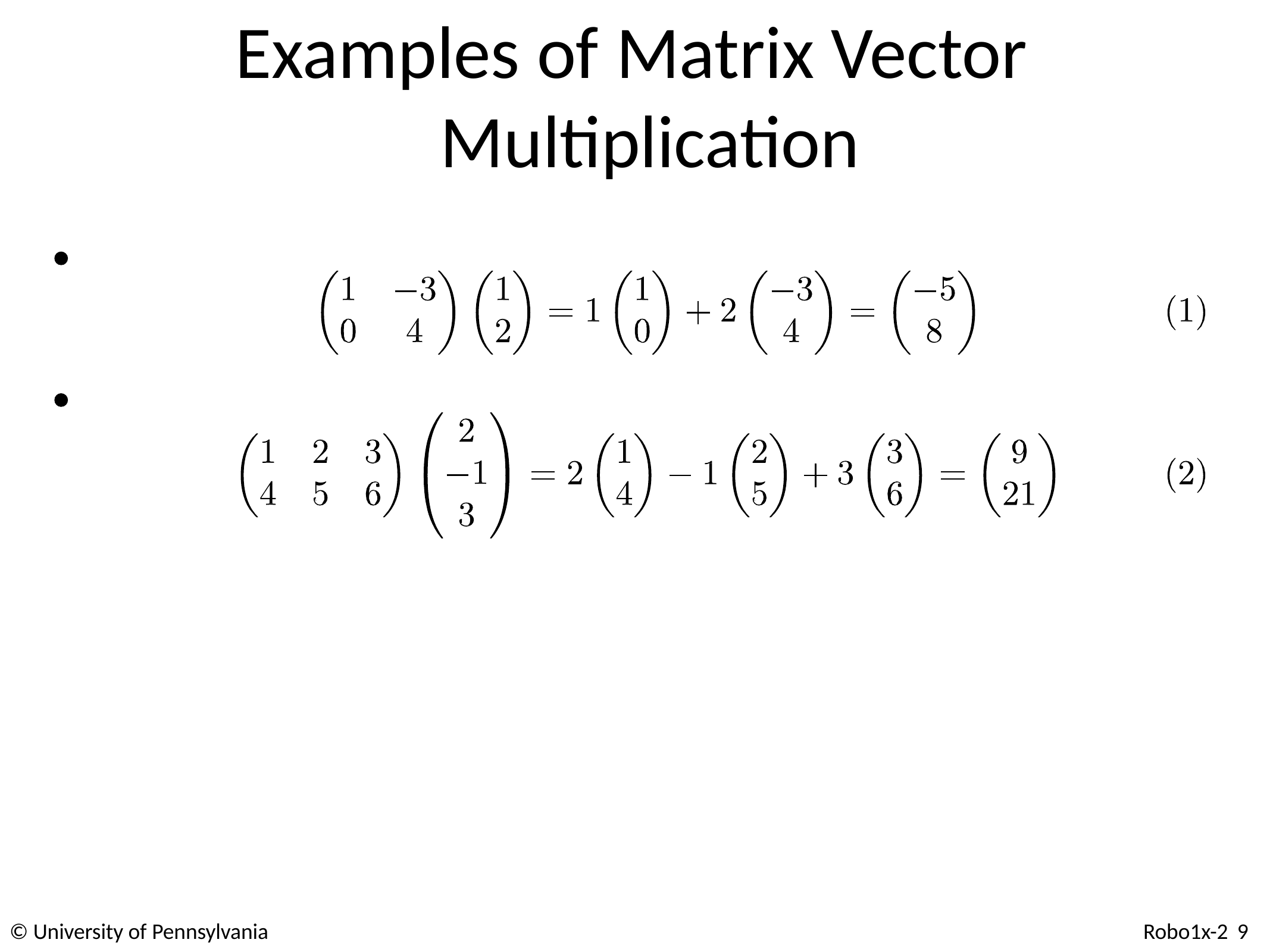

# Examples of Matrix Vector  Multiplication

© University of Pennsylvania
Robo1x-2 9